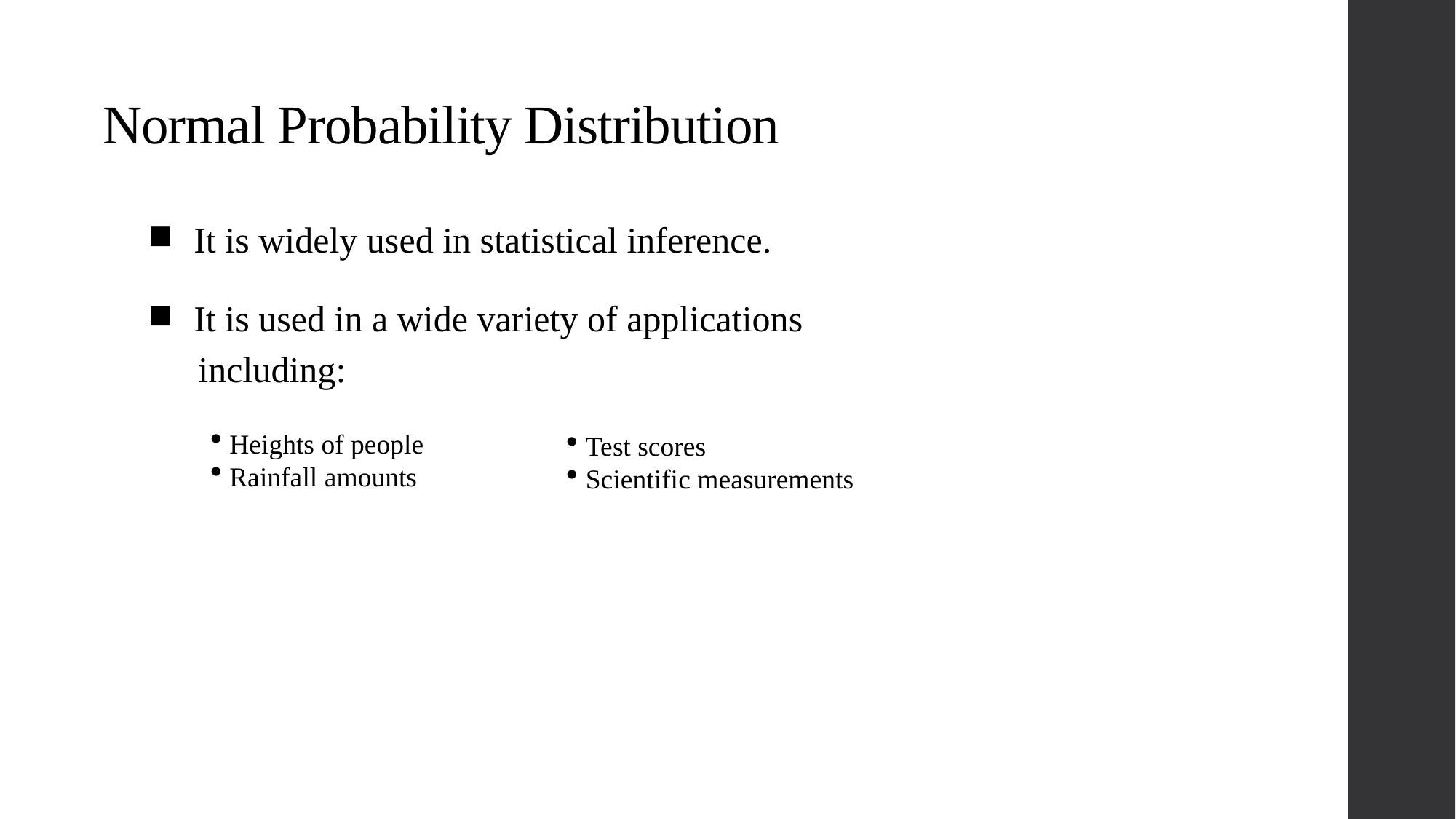

# Normal Probability Distribution
It is widely used in statistical inference.
It is used in a wide variety of applications
     including:
 Heights of people
 Rainfall amounts
 Test scores
 Scientific measurements